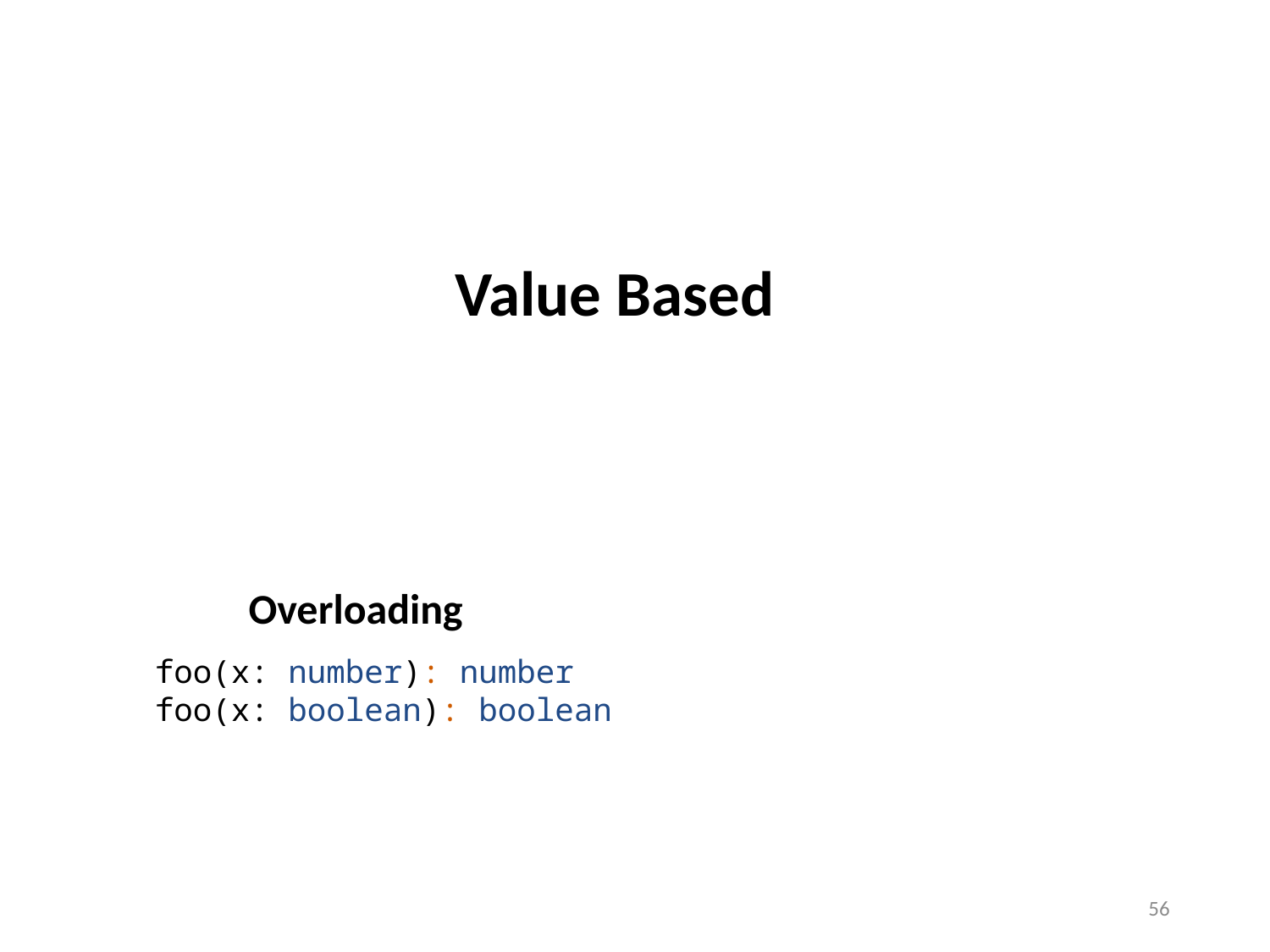

Value Based
Overloading
foo(x: number): number
foo(x: boolean): boolean
56